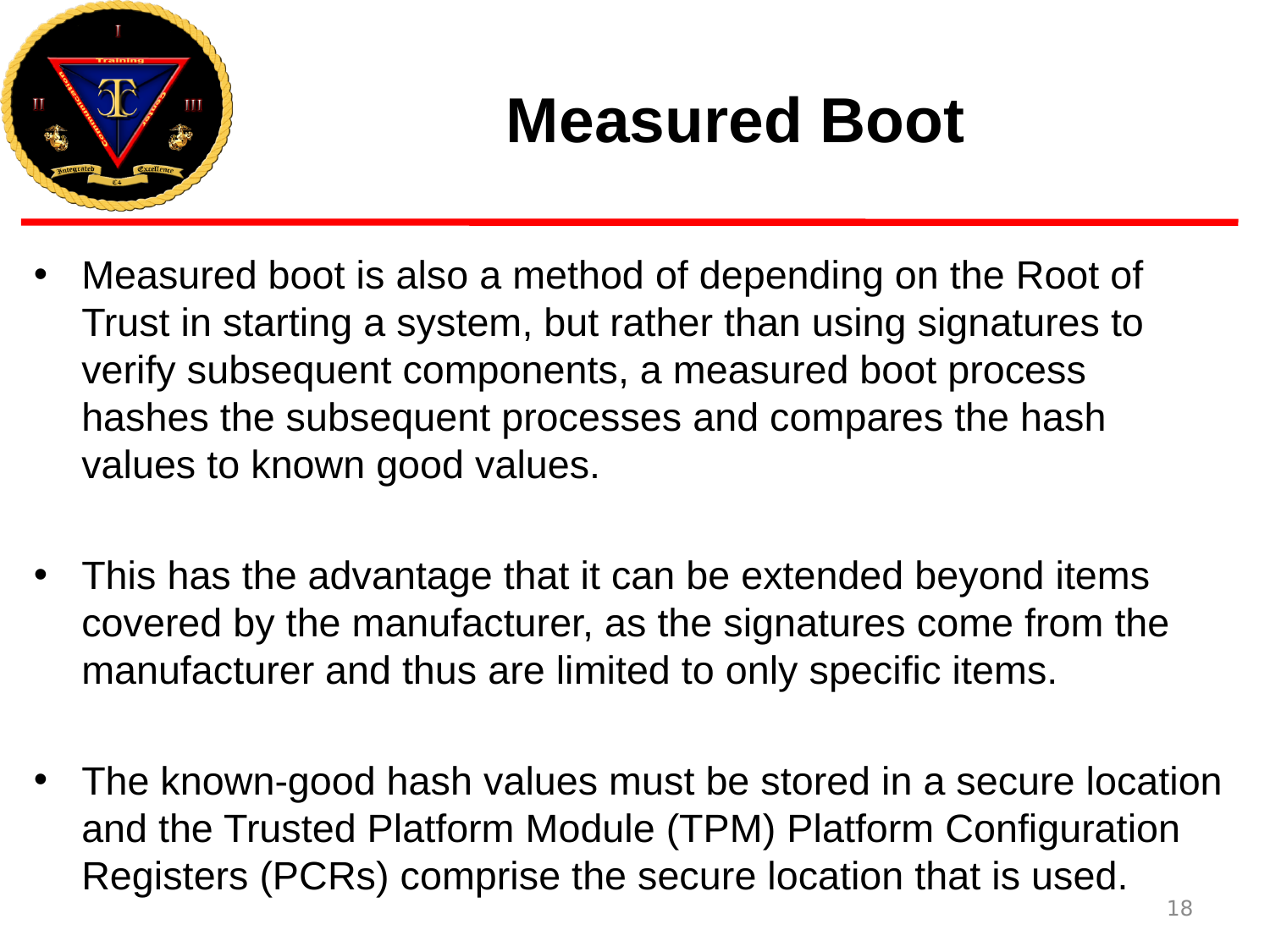

# Measured Boot
Measured boot is also a method of depending on the Root of Trust in starting a system, but rather than using signatures to verify subsequent components, a measured boot process hashes the subsequent processes and compares the hash values to known good values.

This has the advantage that it can be extended beyond items covered by the manufacturer, as the signatures come from the manufacturer and thus are limited to only specific items.

The known-good hash values must be stored in a secure location and the Trusted Platform Module (TPM) Platform Configuration Registers (PCRs) comprise the secure location that is used.
18